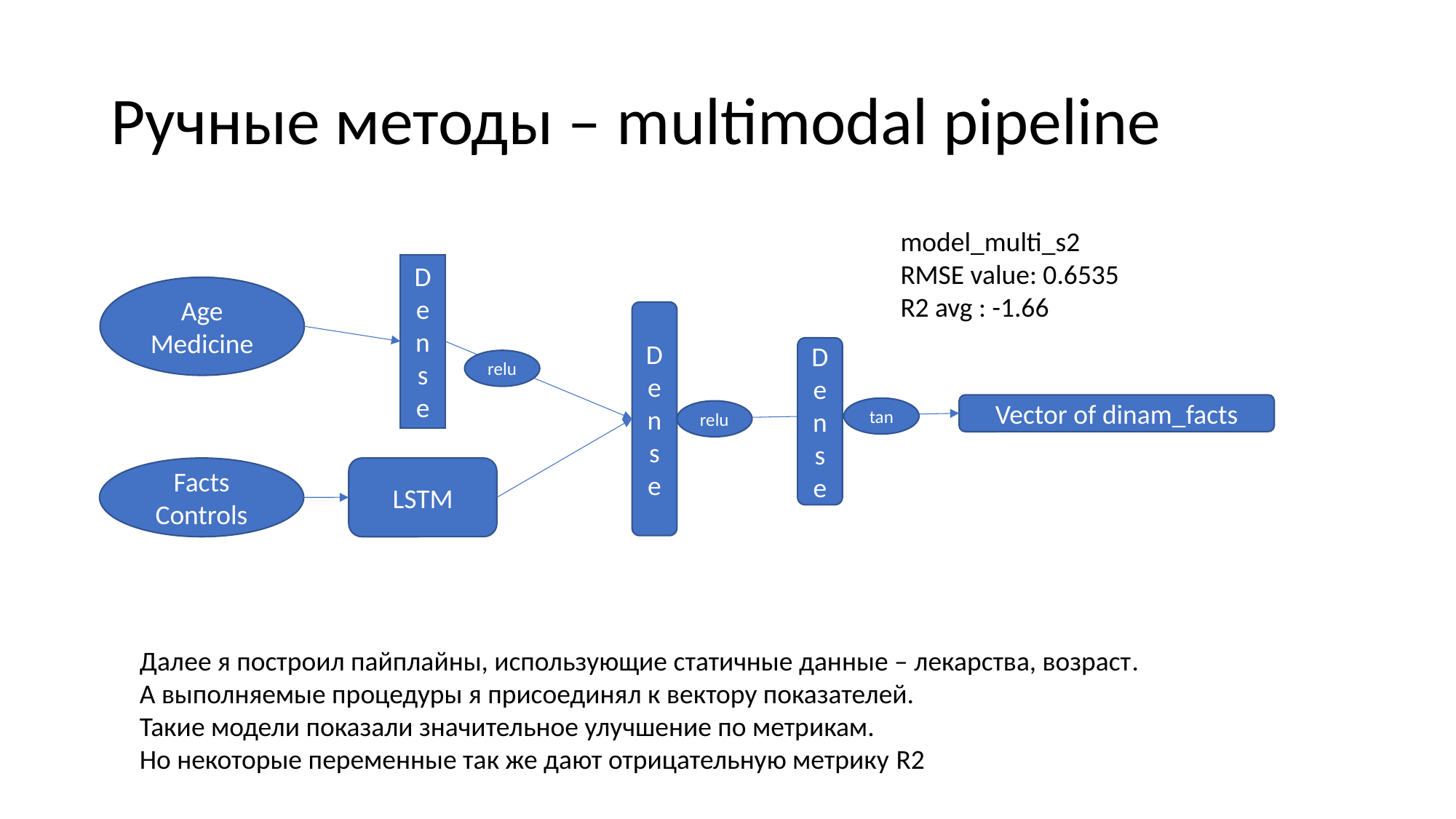

# Ручные методы – multimodal pipeline
model_multi_s2
RMSE value: 0.6535
R2 avg : -1.66
Dense
Age
Medicine
Dense
Dense
relu
Vector of dinam_facts
tan
relu
Facts
Controls
LSTM
Далее я построил пайплайны, использующие статичные данные – лекарства, возраст.
А выполняемые процедуры я присоединял к вектору показателей.
Такие модели показали значительное улучшение по метрикам.
Но некоторые переменные так же дают отрицательную метрику R2